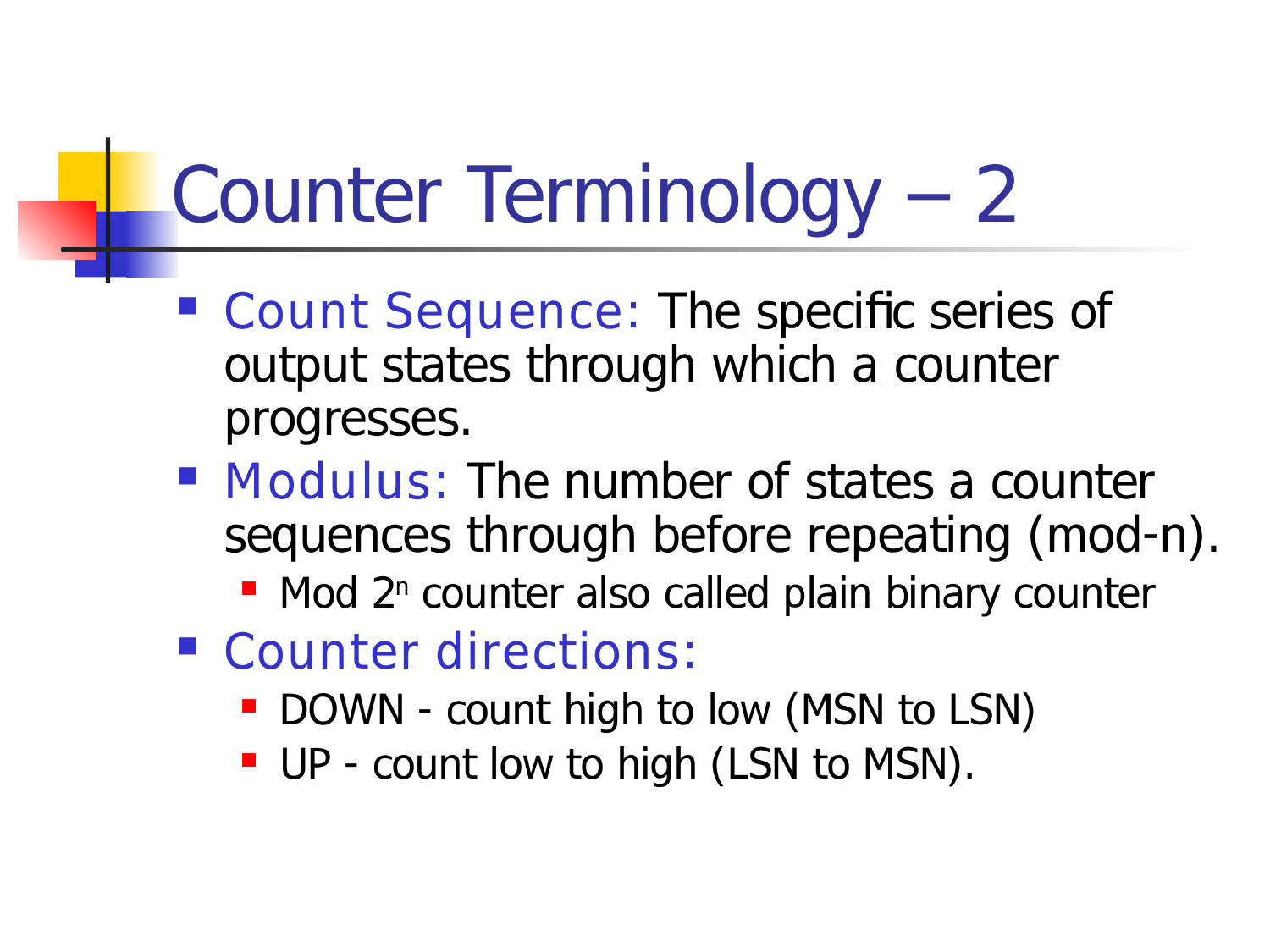

# Counter Terminology – 2
Count Sequence: The specific series of output states through which a counter progresses.
Modulus: The number of states a counter sequences through before repeating (mod-n).
Mod 2n counter also called plain binary counter
Counter directions:
DOWN - count high to low (MSN to LSN)
UP - count low to high (LSN to MSN).
3